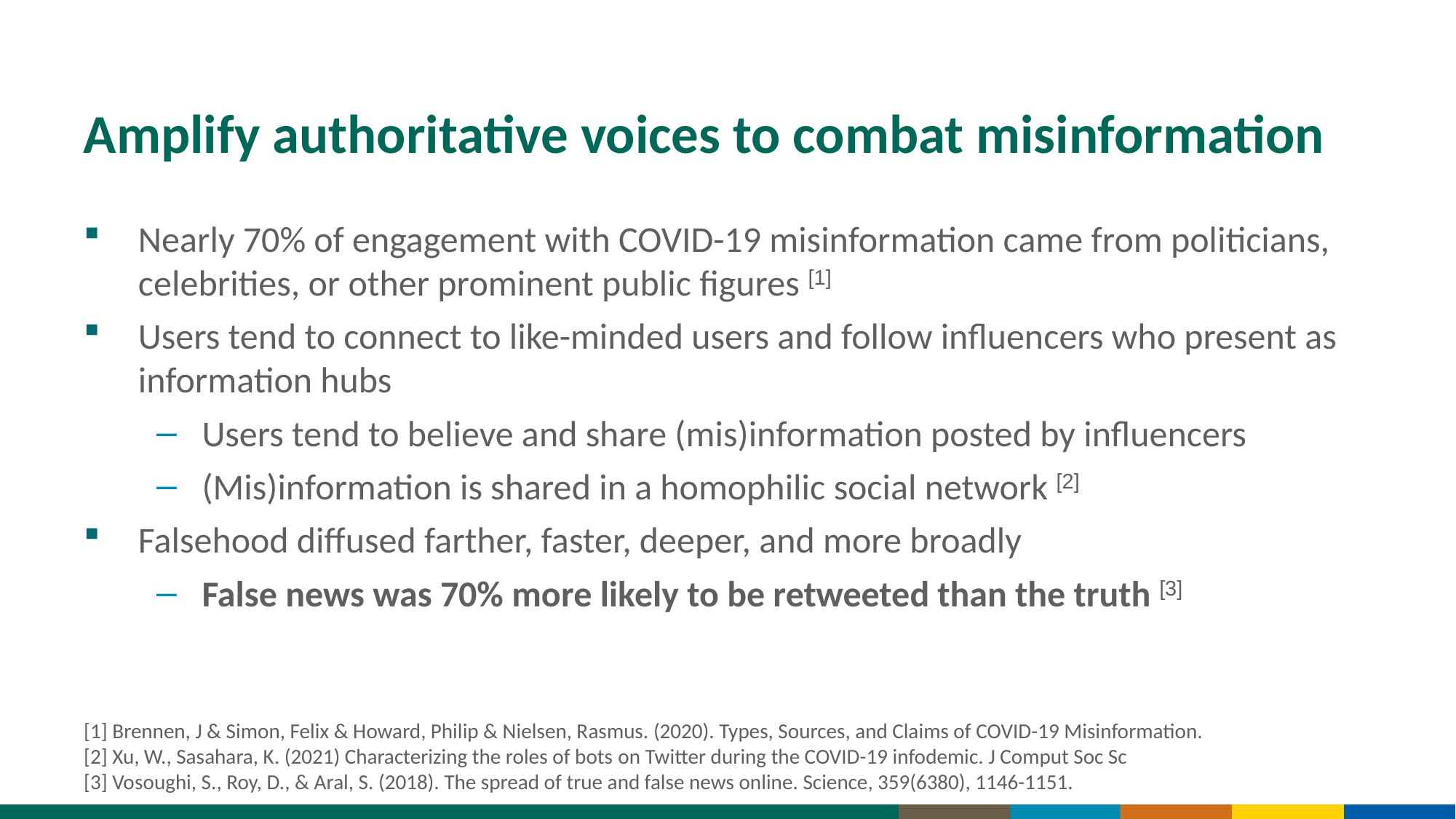

# Amplify authoritative voices to combat misinformation
Nearly 70% of engagement with COVID-19 misinformation came from politicians, celebrities, or other prominent public figures [1]
Users tend to connect to like-minded users and follow influencers who present as information hubs
Users tend to believe and share (mis)information posted by influencers
(Mis)information is shared in a homophilic social network [2]
Falsehood diffused farther, faster, deeper, and more broadly
False news was 70% more likely to be retweeted than the truth [3]

[1] Brennen, J & Simon, Felix & Howard, Philip & Nielsen, Rasmus. (2020). Types, Sources, and Claims of COVID-19 Misinformation.
[2] Xu, W., Sasahara, K. (2021) Characterizing the roles of bots on Twitter during the COVID-19 infodemic. J Comput Soc Sc
[3] Vosoughi, S., Roy, D., & Aral, S. (2018). The spread of true and false news online. Science, 359(6380), 1146-1151.